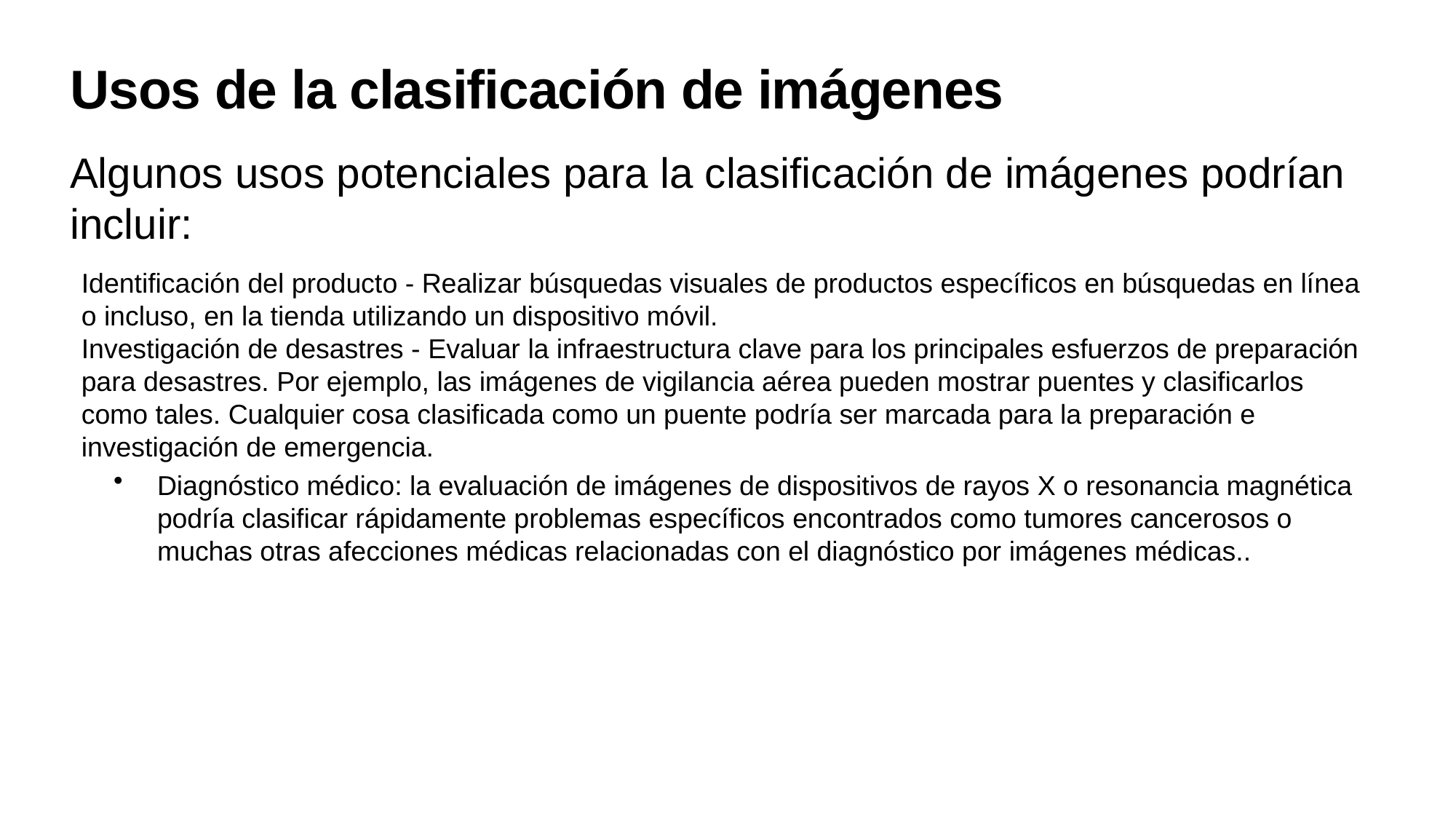

# Usos de la clasificación de imágenes

Algunos usos potenciales para la clasificación de imágenes podrían incluir:
Identificación del producto - Realizar búsquedas visuales de productos específicos en búsquedas en línea o incluso, en la tienda utilizando un dispositivo móvil.
Investigación de desastres - Evaluar la infraestructura clave para los principales esfuerzos de preparación para desastres. Por ejemplo, las imágenes de vigilancia aérea pueden mostrar puentes y clasificarlos como tales. Cualquier cosa clasificada como un puente podría ser marcada para la preparación e investigación de emergencia.
Diagnóstico médico: la evaluación de imágenes de dispositivos de rayos X o resonancia magnética podría clasificar rápidamente problemas específicos encontrados como tumores cancerosos o muchas otras afecciones médicas relacionadas con el diagnóstico por imágenes médicas..